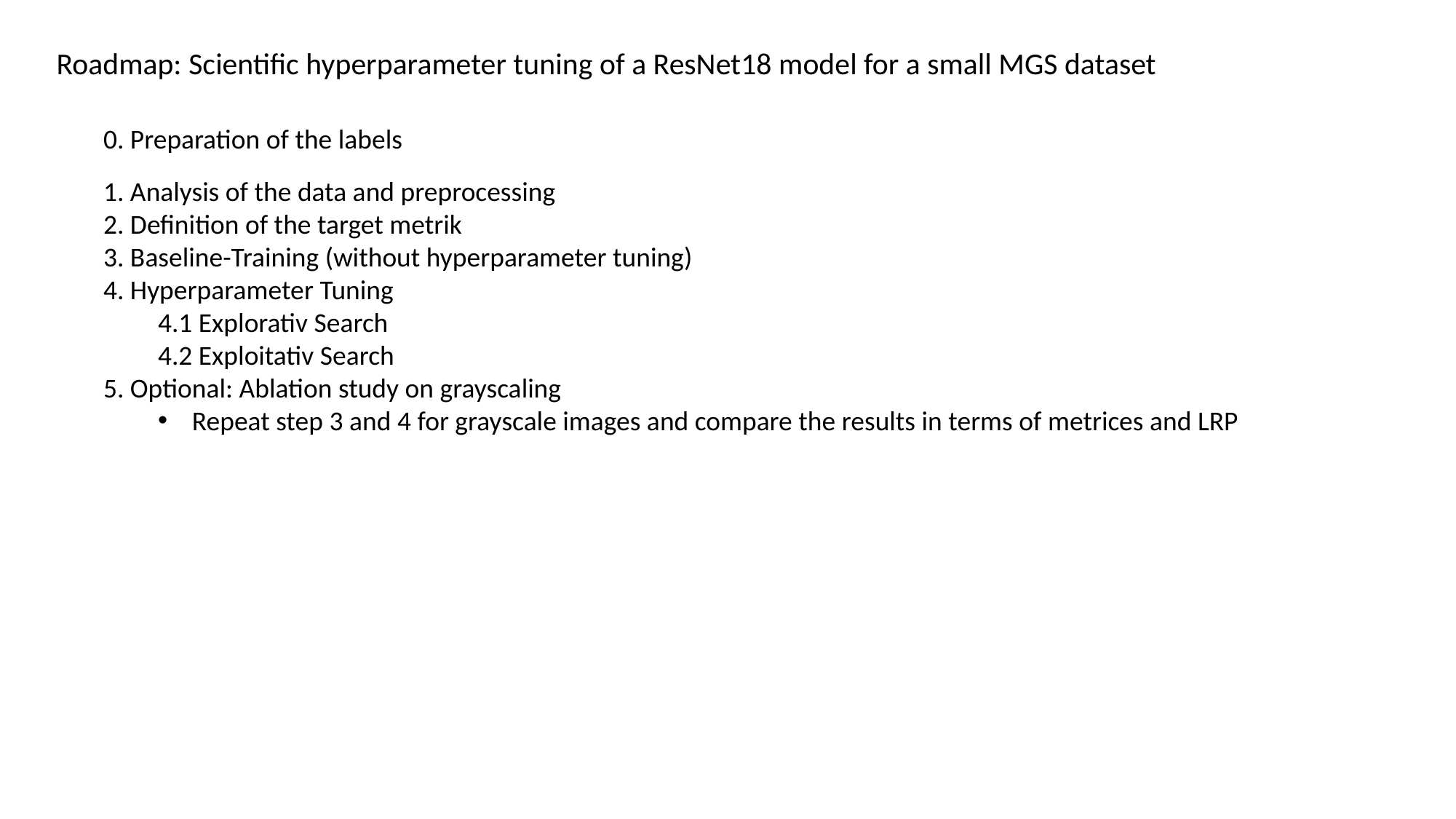

Roadmap: Scientific hyperparameter tuning of a ResNet18 model for a small MGS dataset
0. Preparation of the labels
1. Analysis of the data and preprocessing
2. Definition of the target metrik
3. Baseline-Training (without hyperparameter tuning)
4. Hyperparameter Tuning
4.1 Explorativ Search
4.2 Exploitativ Search
5. Optional: Ablation study on grayscaling
Repeat step 3 and 4 for grayscale images and compare the results in terms of metrices and LRP